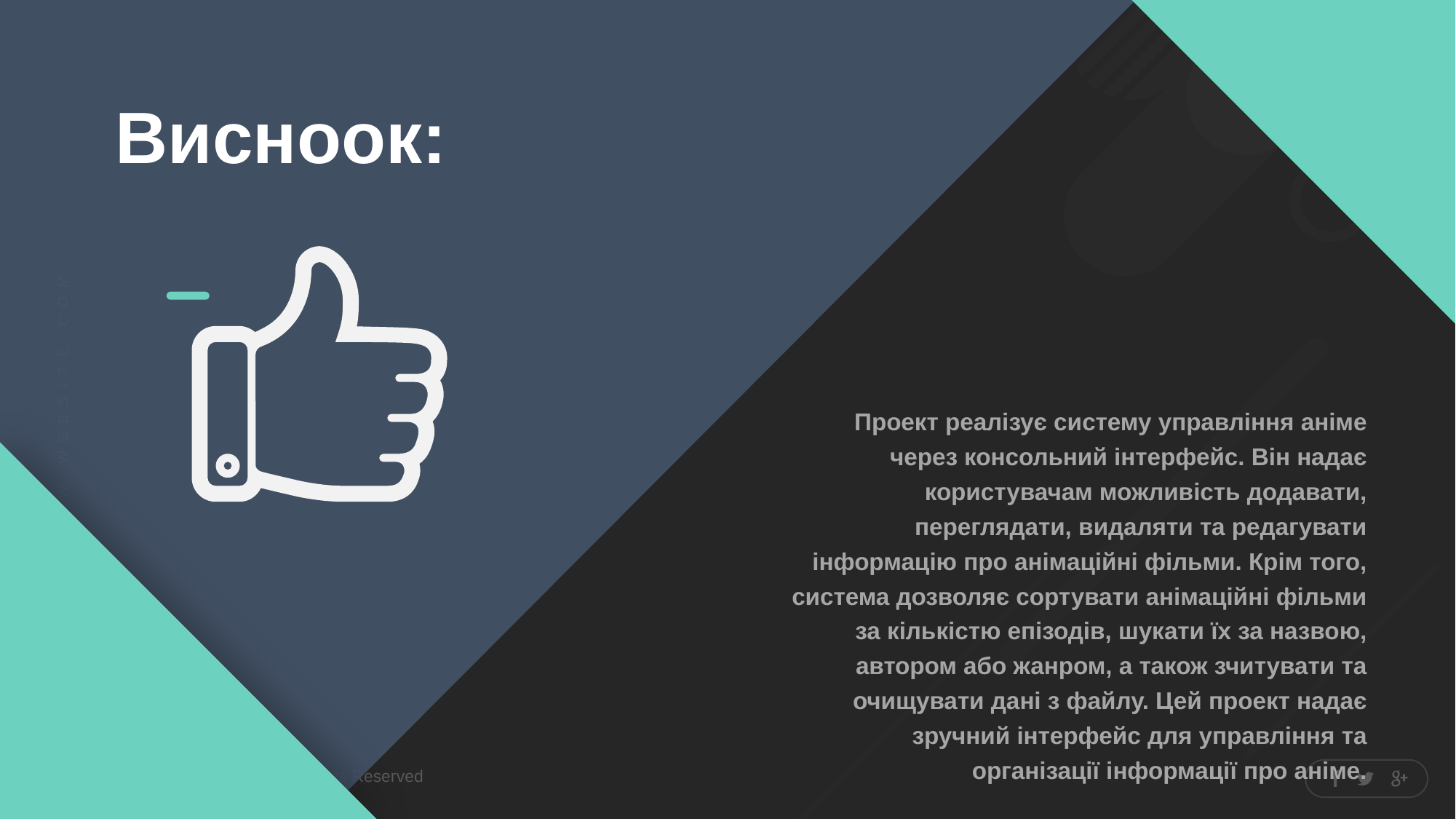

Висноок:

Проект реалізує систему управління аніме через консольний інтерфейс. Він надає користувачам можливість додавати, переглядати, видаляти та редагувати інформацію про анімаційні фільми. Крім того, система дозволяє сортувати анімаційні фільми за кількістю епізодів, шукати їх за назвою, автором або жанром, а також зчитувати та очищувати дані з файлу. Цей проект надає зручний інтерфейс для управління та організації інформації про аніме.